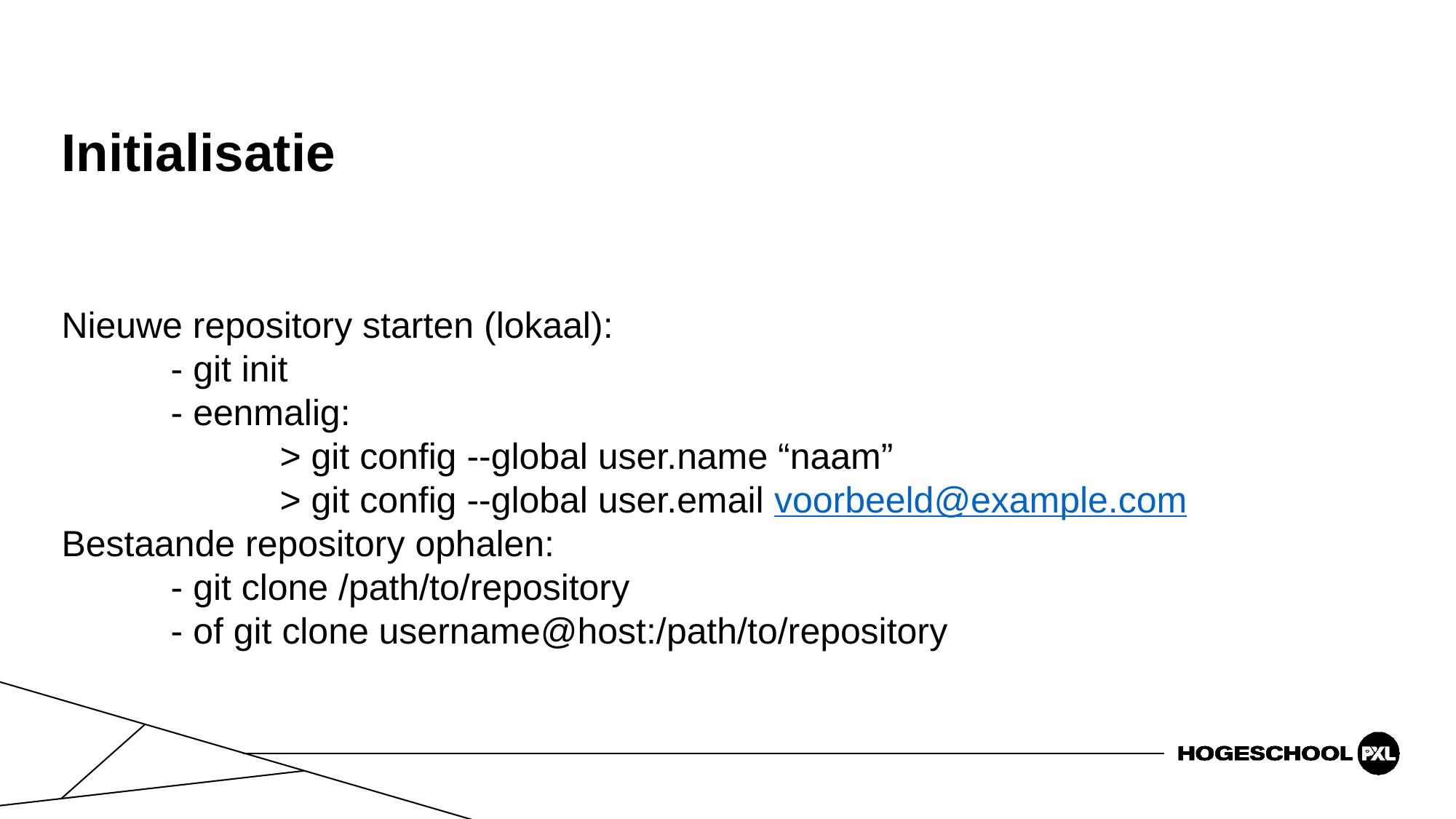

# Initialisatie
Nieuwe repository starten (lokaal):
	- git init
	- eenmalig:
		> git config --global user.name “naam”
		> git config --global user.email voorbeeld@example.com
Bestaande repository ophalen:
	- git clone /path/to/repository
	- of git clone username@host:/path/to/repository